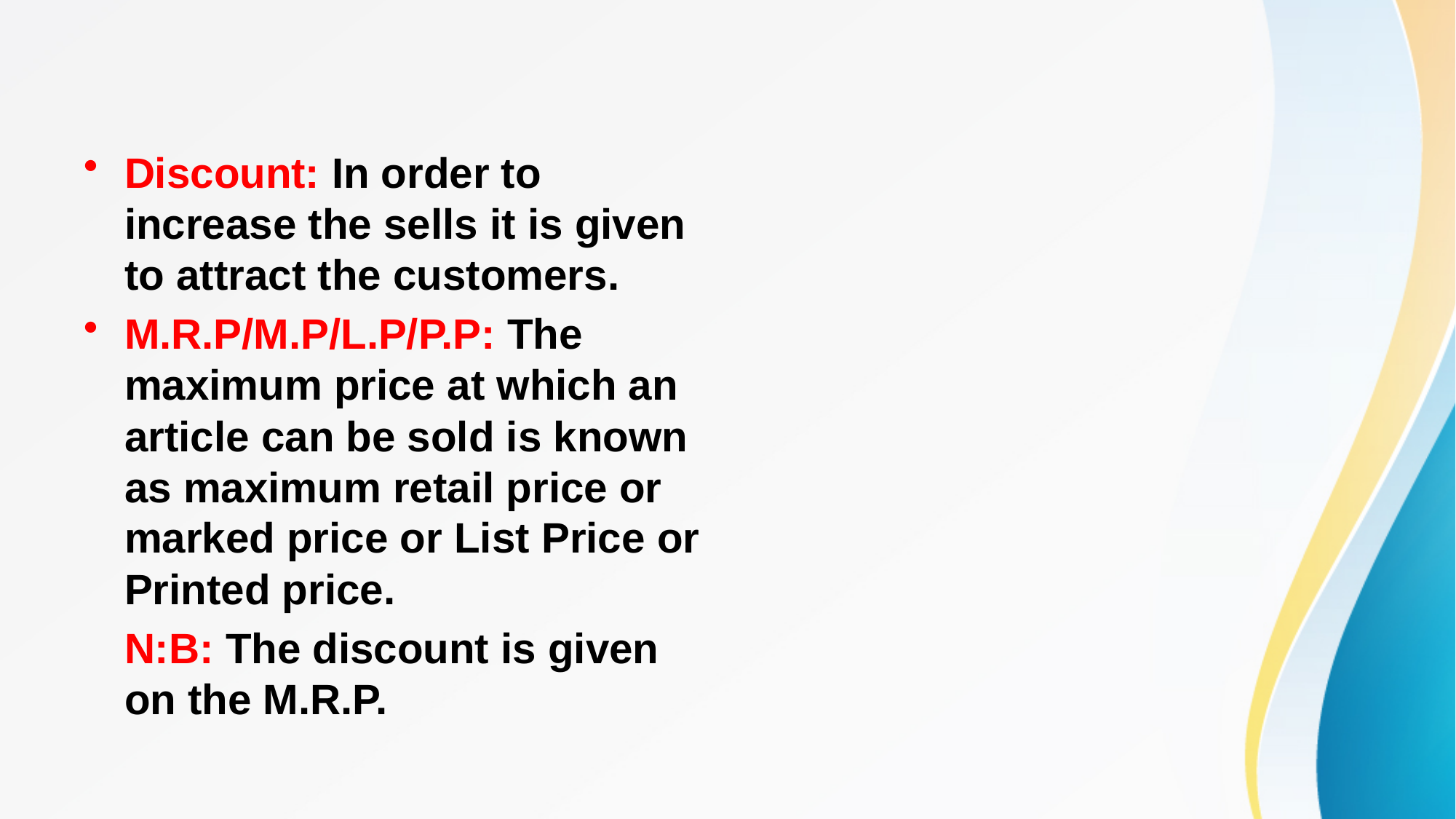

#
Discount: In order to increase the sells it is given to attract the customers.
M.R.P/M.P/L.P/P.P: The maximum price at which an article can be sold is known as maximum retail price or marked price or List Price or Printed price.
	N:B: The discount is given on the M.R.P.